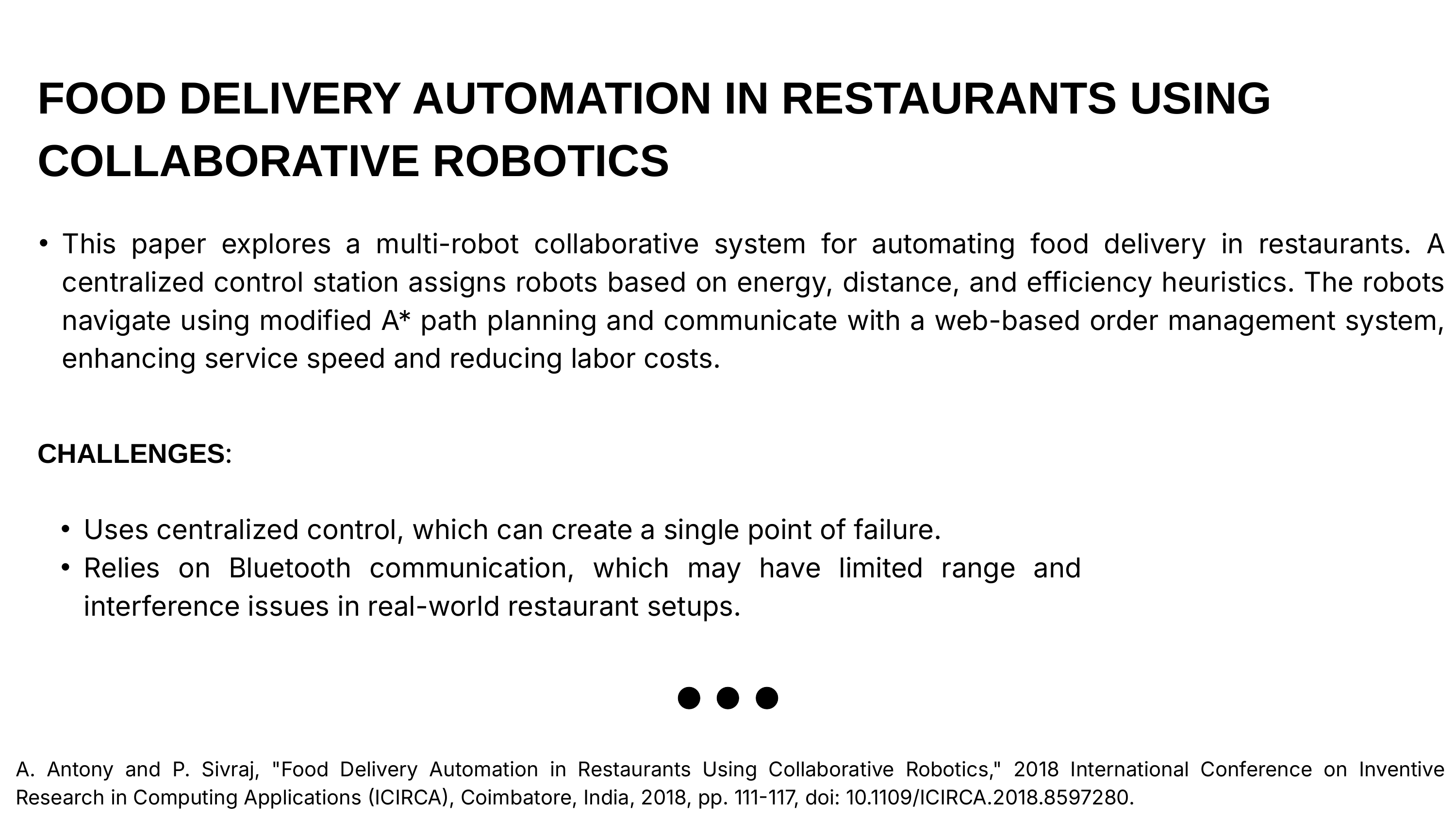

FOOD DELIVERY AUTOMATION IN RESTAURANTS USING COLLABORATIVE ROBOTICS
This paper explores a multi-robot collaborative system for automating food delivery in restaurants. A centralized control station assigns robots based on energy, distance, and efficiency heuristics. The robots navigate using modified A* path planning and communicate with a web-based order management system, enhancing service speed and reducing labor costs.
CHALLENGES:

Uses centralized control, which can create a single point of failure.
Relies on Bluetooth communication, which may have limited range and interference issues in real-world restaurant setups.

A. Antony and P. Sivraj, "Food Delivery Automation in Restaurants Using Collaborative Robotics," 2018 International Conference on Inventive Research in Computing Applications (ICIRCA), Coimbatore, India, 2018, pp. 111-117, doi: 10.1109/ICIRCA.2018.8597280.